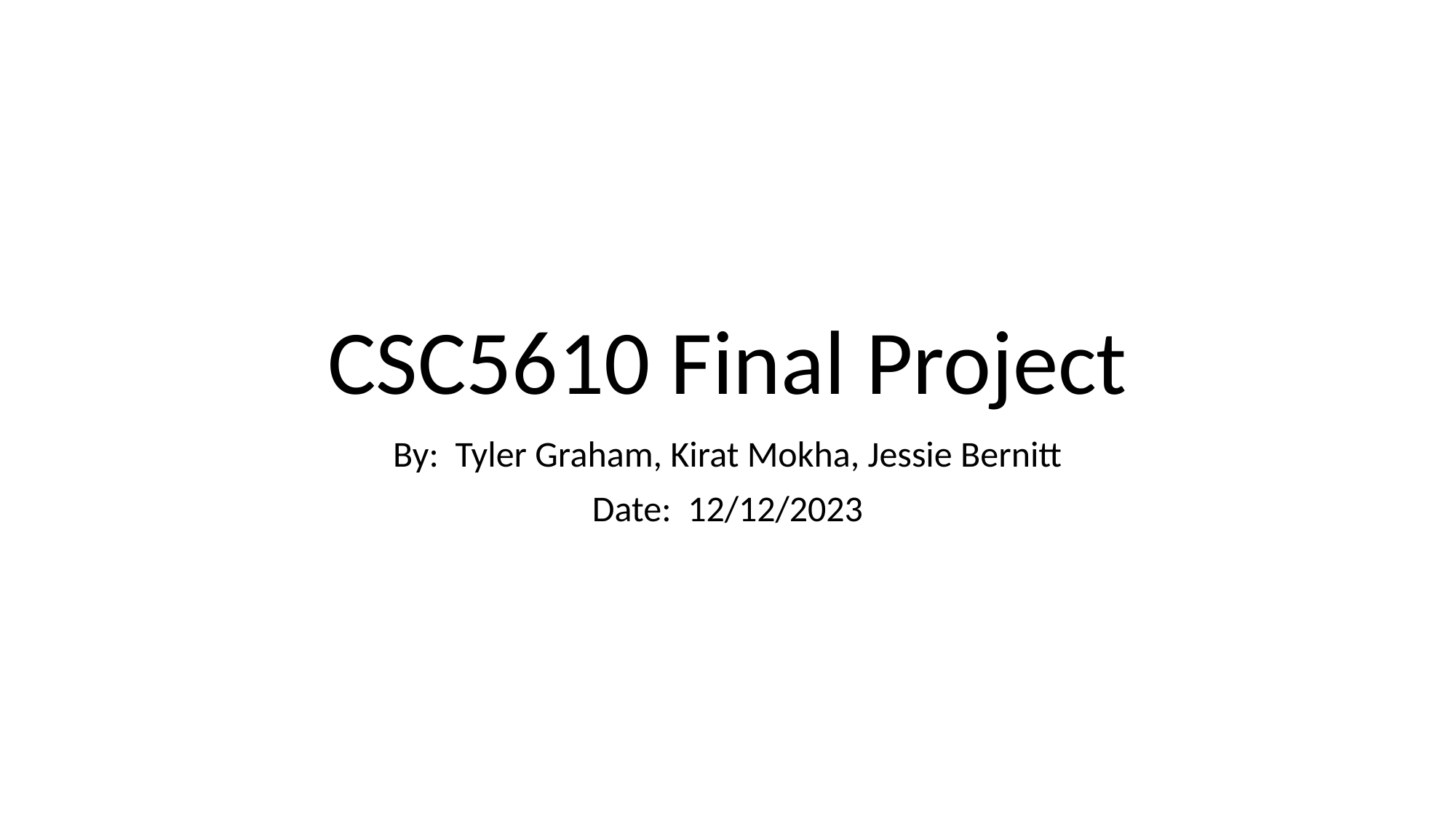

# CSC5610 Final Project
By:  Tyler Graham, Kirat Mokha, Jessie Bernitt
Date:  12/12/2023